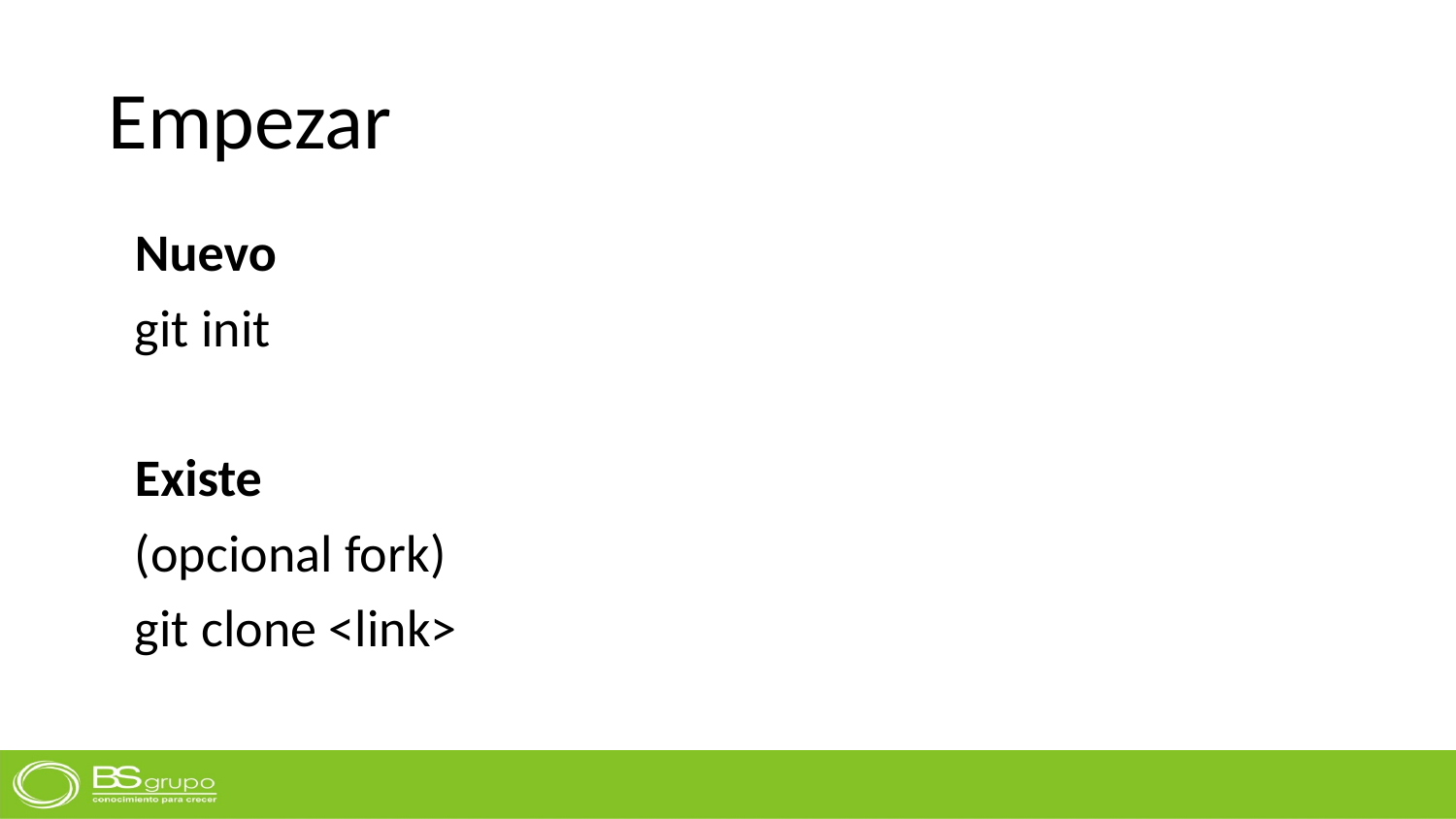

# Empezar
Nuevo
git init

Existe
(opcional fork)
git clone <link>